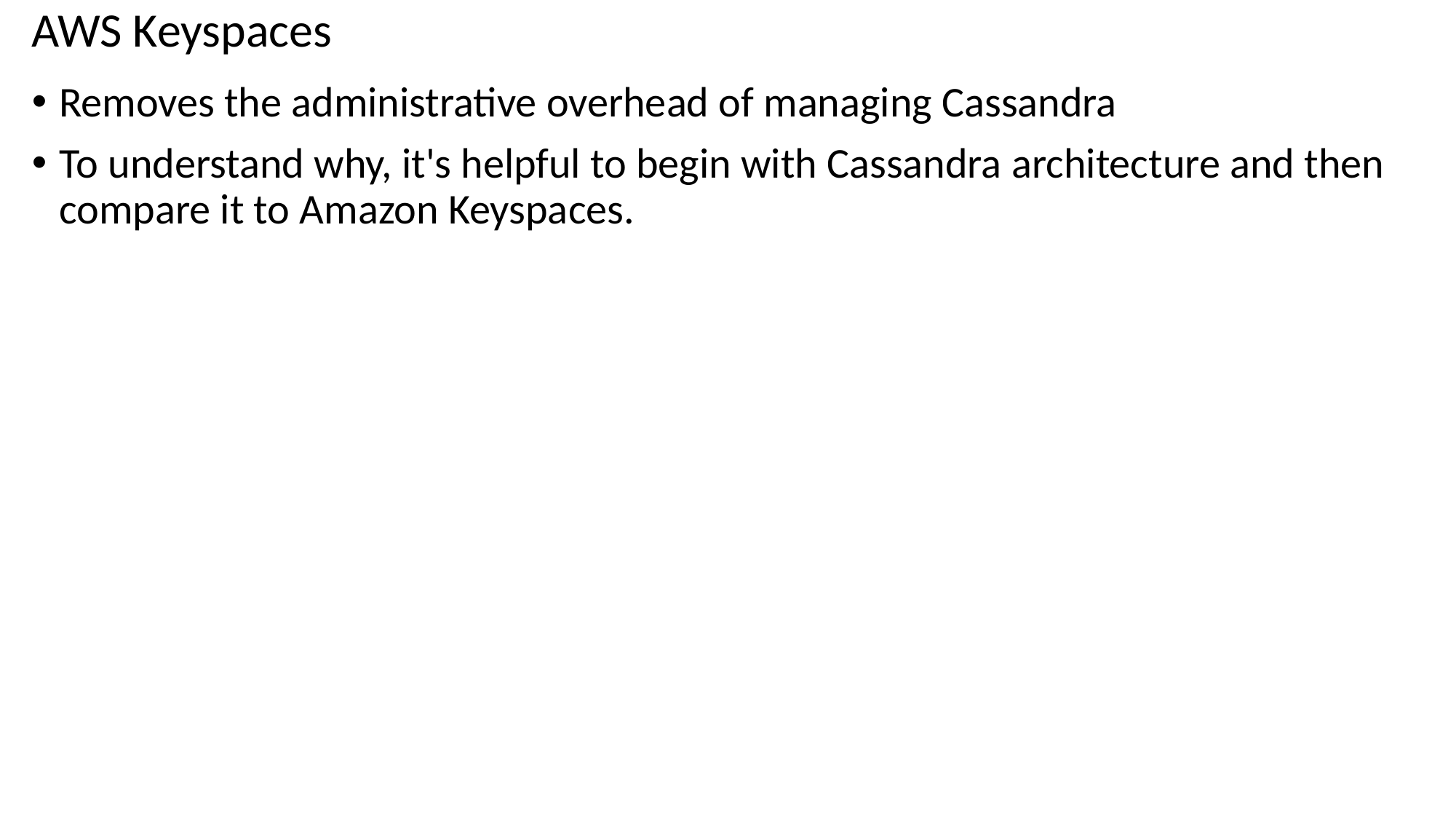

# AWS Keyspaces
Removes the administrative overhead of managing Cassandra
To understand why, it's helpful to begin with Cassandra architecture and then compare it to Amazon Keyspaces.